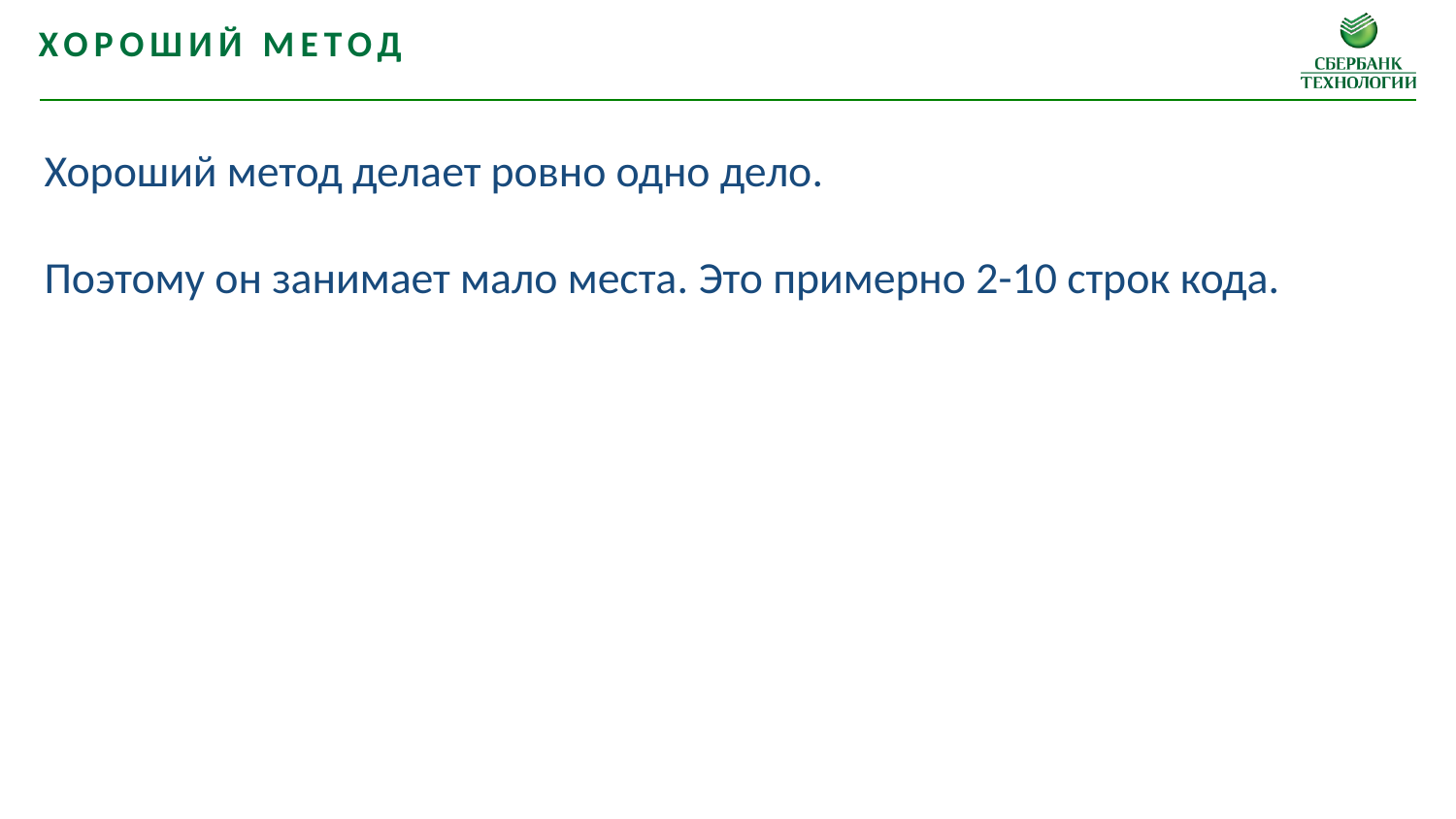

Хороший метод
Хороший метод делает ровно одно дело.

Поэтому он занимает мало места. Это примерно 2-10 строк кода.